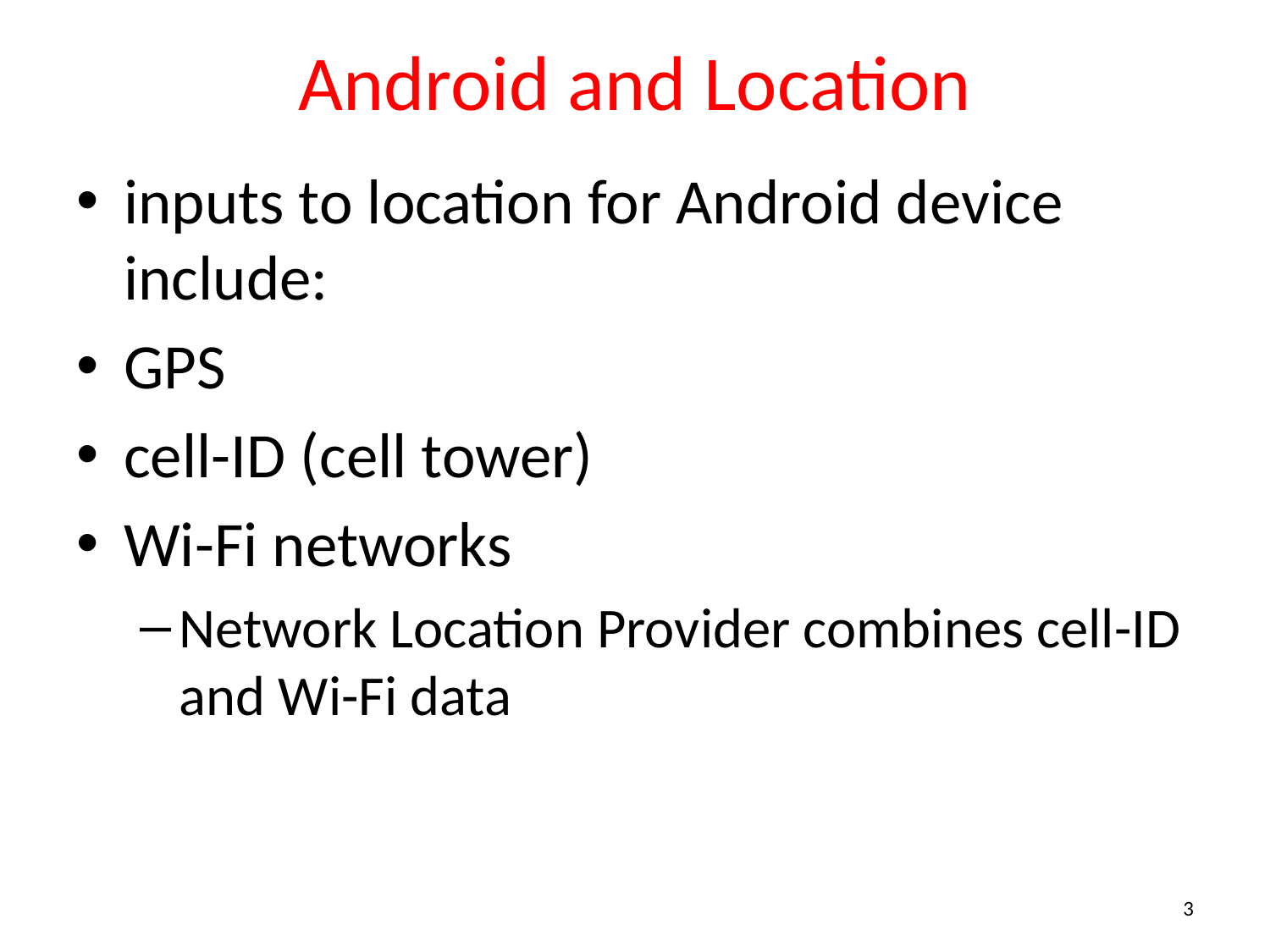

# Android and Location
inputs to location for Android device include:
GPS
cell-ID (cell tower)
Wi-Fi networks
Network Location Provider combines cell-ID and Wi-Fi data

3